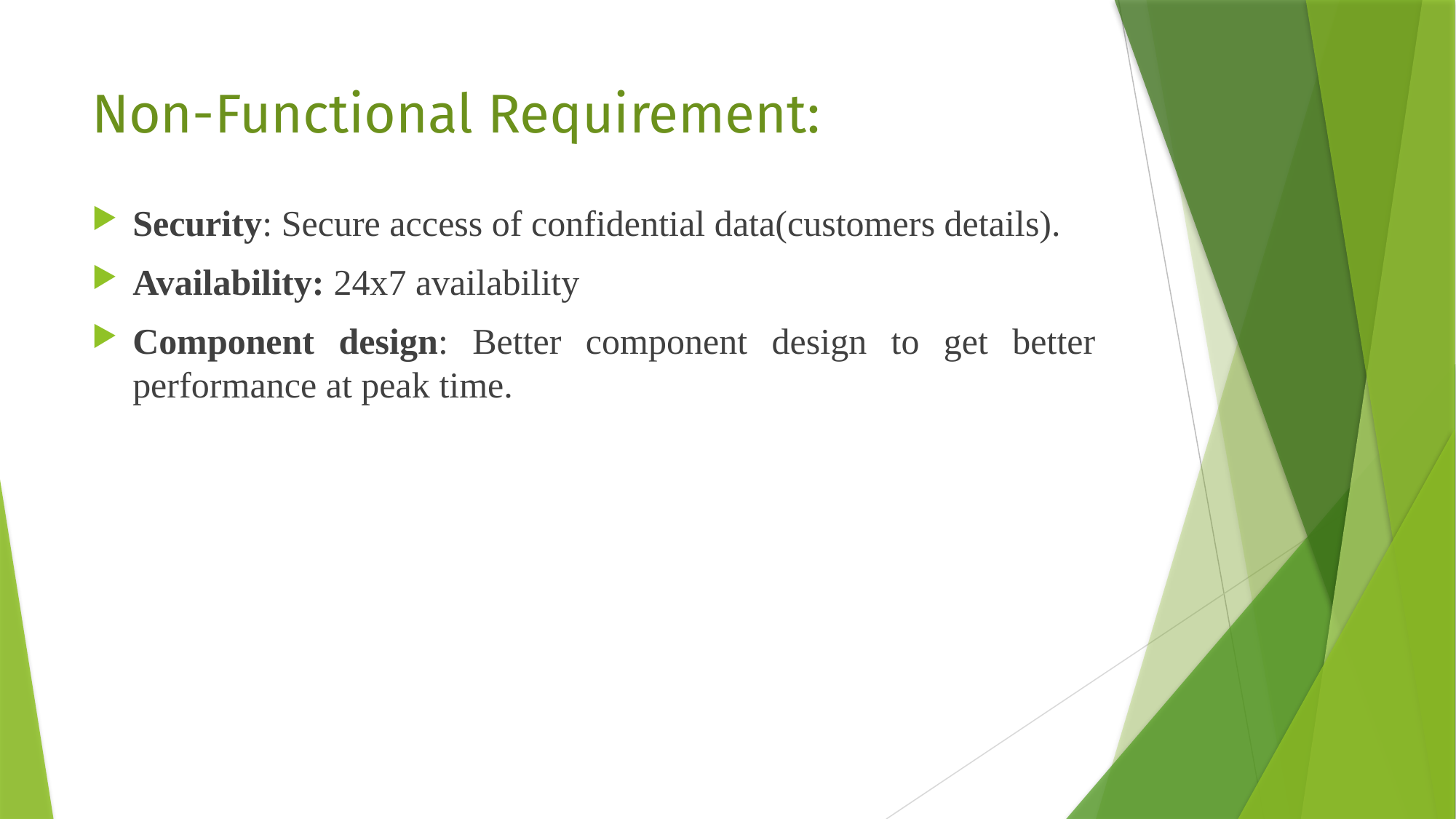

# Non-Functional Requirement:
Security: Secure access of confidential data(customers details).
Availability: 24x7 availability
Component design: Better component design to get better performance at peak time.